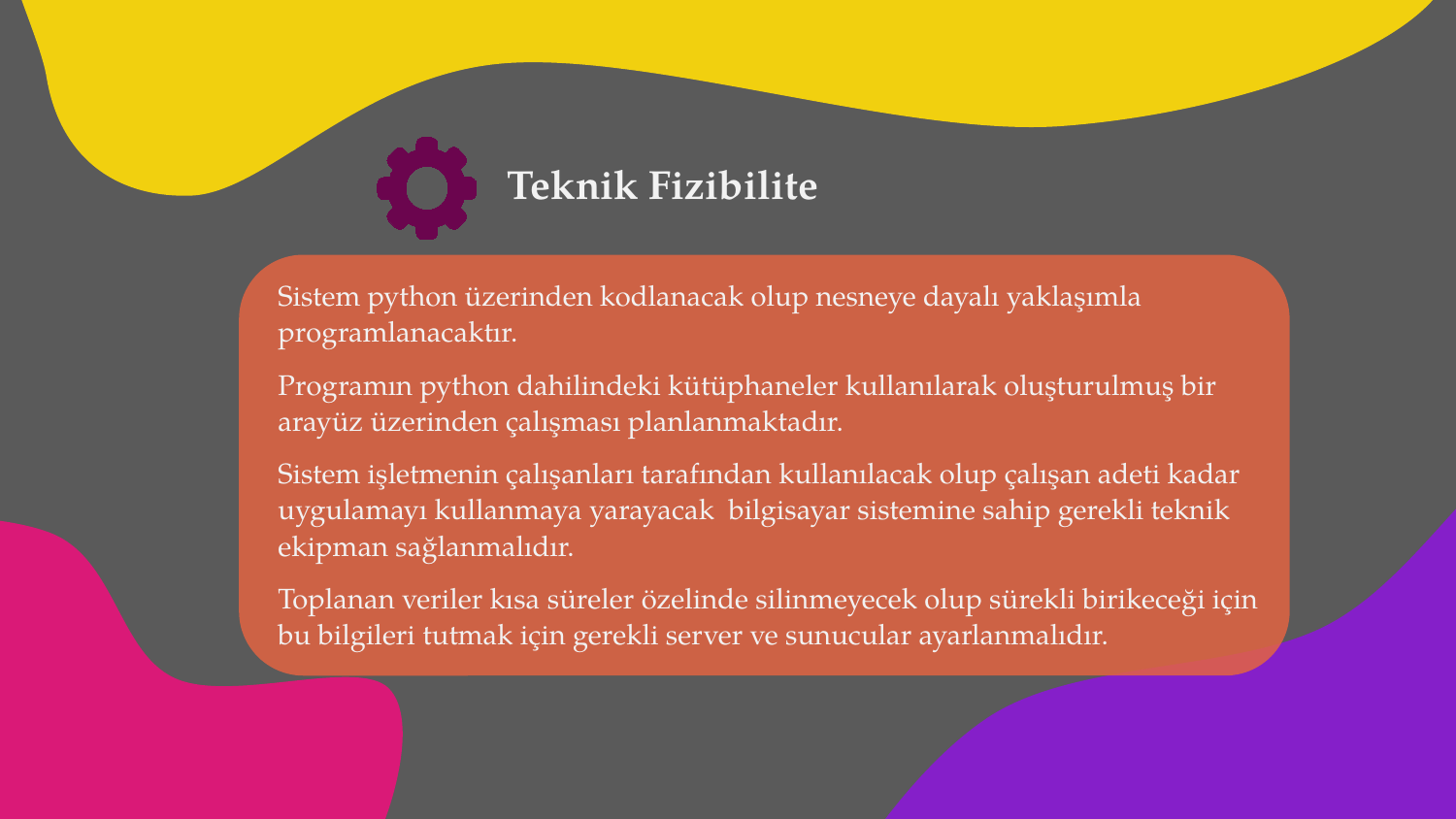

Teknik Fizibilite

Sistem python üzerinden kodlanacak olup nesneye dayalı yaklaşımla programlanacaktır.
Programın python dahilindeki kütüphaneler kullanılarak oluşturulmuş bir arayüz üzerinden çalışması planlanmaktadır.
Sistem işletmenin çalışanları tarafından kullanılacak olup çalışan adeti kadar uygulamayı kullanmaya yarayacak  bilgisayar sistemine sahip gerekli teknik ekipman sağlanmalıdır.
Toplanan veriler kısa süreler özelinde silinmeyecek olup sürekli birikeceği için bu bilgileri tutmak için gerekli server ve sunucular ayarlanmalıdır.